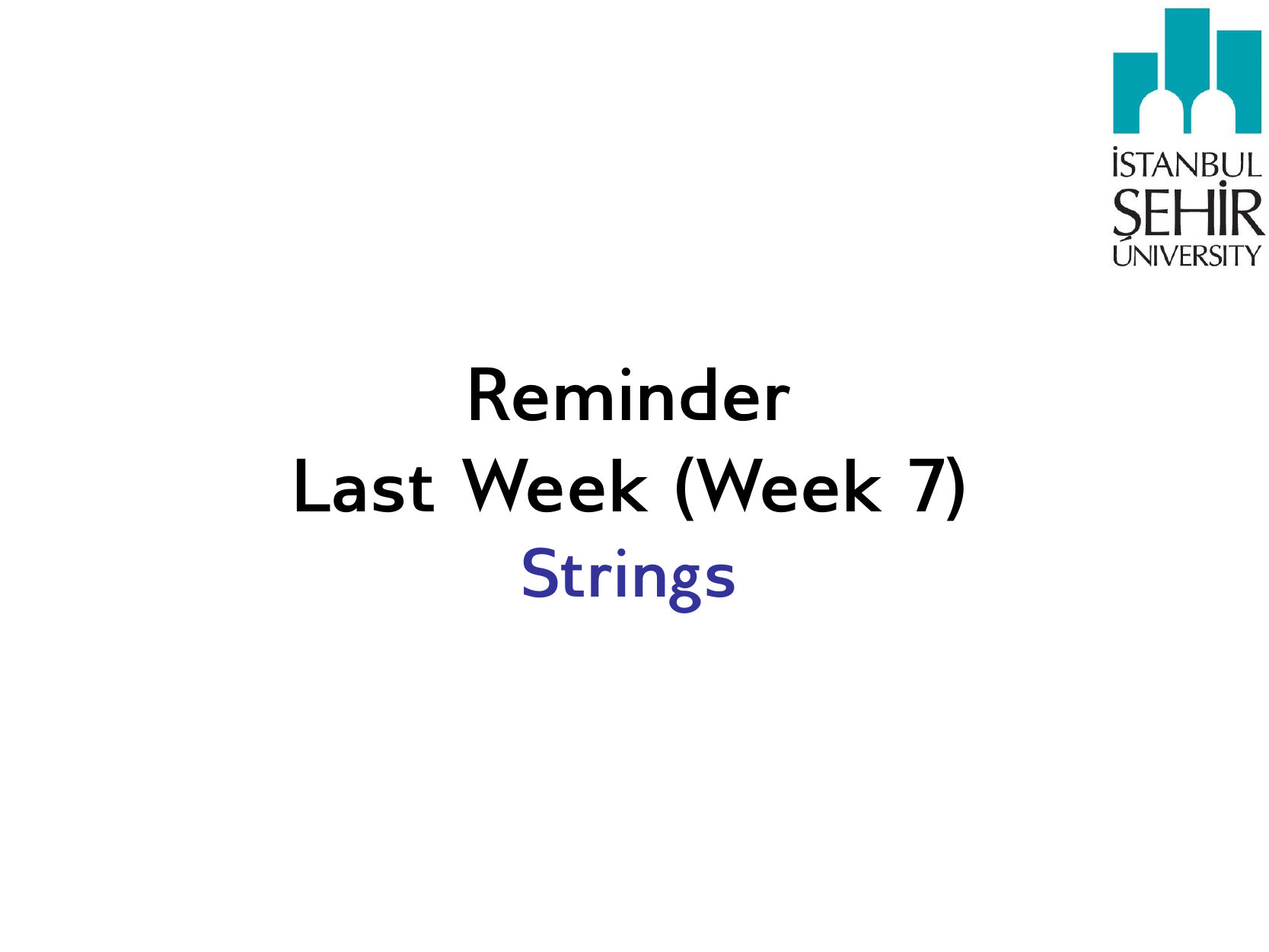

# Reminder Last Week (Week 7) Strings